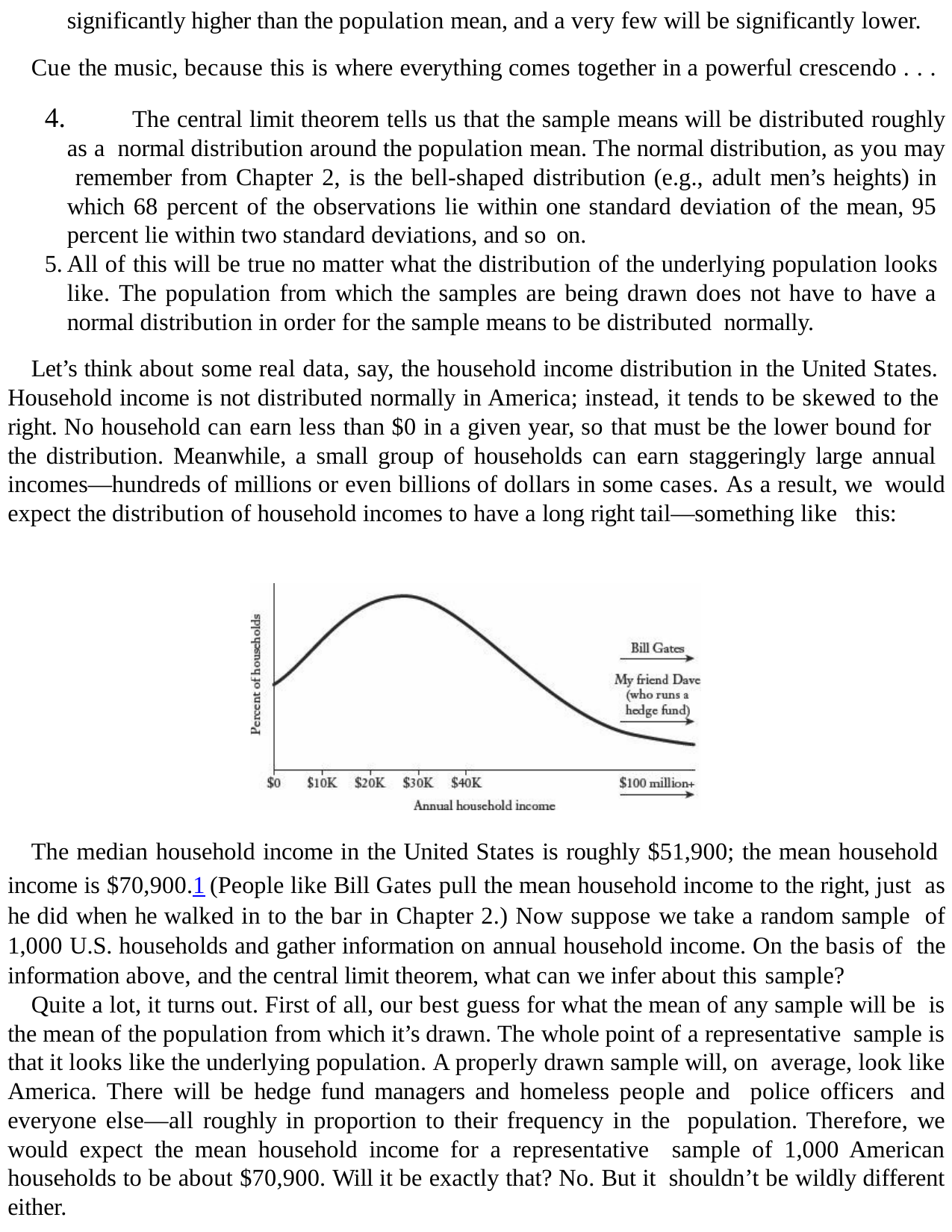

significantly higher than the population mean, and a very few will be significantly lower.
Cue the music, because this is where everything comes together in a powerful crescendo . . .
	The central limit theorem tells us that the sample means will be distributed roughly as a  normal distribution around the population mean. The normal distribution, as you may  remember from Chapter 2, is the bell-shaped distribution (e.g., adult men’s heights) in  which 68 percent of the observations lie within one standard deviation of the mean, 95  percent lie within two standard deviations, and so on.
All of this will be true no matter what the distribution of the underlying population looks  like. The population from which the samples are being drawn does not have to have a  normal distribution in order for the sample means to be distributed normally.
Let’s think about some real data, say, the household income distribution in the United States.  Household income is not distributed normally in America; instead, it tends to be skewed to the  right. No household can earn less than $0 in a given year, so that must be the lower bound for   the distribution. Meanwhile, a small group of households can earn staggeringly large annual  incomes—hundreds of millions or even billions of dollars in some cases. As a result, we  would expect the distribution of household incomes to have a long right tail—something like   this:

The median household income in the United States is roughly $51,900; the mean household  income is $70,900.1 (People like Bill Gates pull the mean household income to the right, just  as he did when he walked in to the bar in Chapter 2.) Now suppose we take a random sample  of 1,000 U.S. households and gather information on annual household income. On the basis of  the information above, and the central limit theorem, what can we infer about this sample?
Quite a lot, it turns out. First of all, our best guess for what the mean of any sample will be  is the mean of the population from which it’s drawn. The whole point of a representative  sample is that it looks like the underlying population. A properly drawn sample will, on  average, look like America. There will be hedge fund managers and homeless people and  police officers and everyone else—all roughly in proportion to their frequency in the  population. Therefore, we would expect the mean household income for a representative  sample of 1,000 American households to be about $70,900. Will it be exactly that? No. But it  shouldn’t be wildly different either.